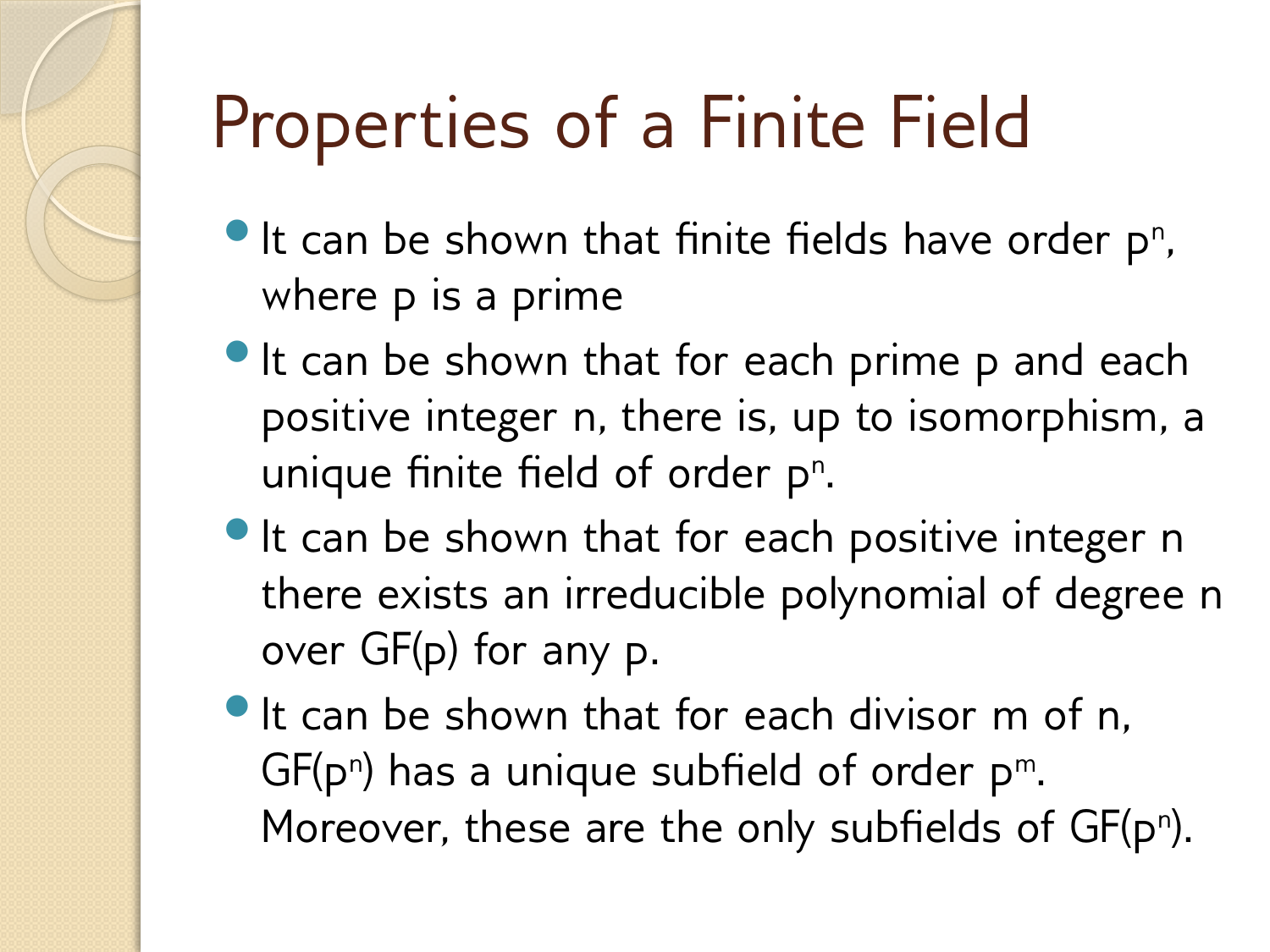

# Properties of a Finite Field
It can be shown that finite fields have order pn, where p is a prime
It can be shown that for each prime p and each positive integer n, there is, up to isomorphism, a unique finite field of order pn.
It can be shown that for each positive integer n there exists an irreducible polynomial of degree n over GF(p) for any p.
It can be shown that for each divisor m of n, GF(pn) has a unique subfield of order pm. Moreover, these are the only subfields of GF(pn).